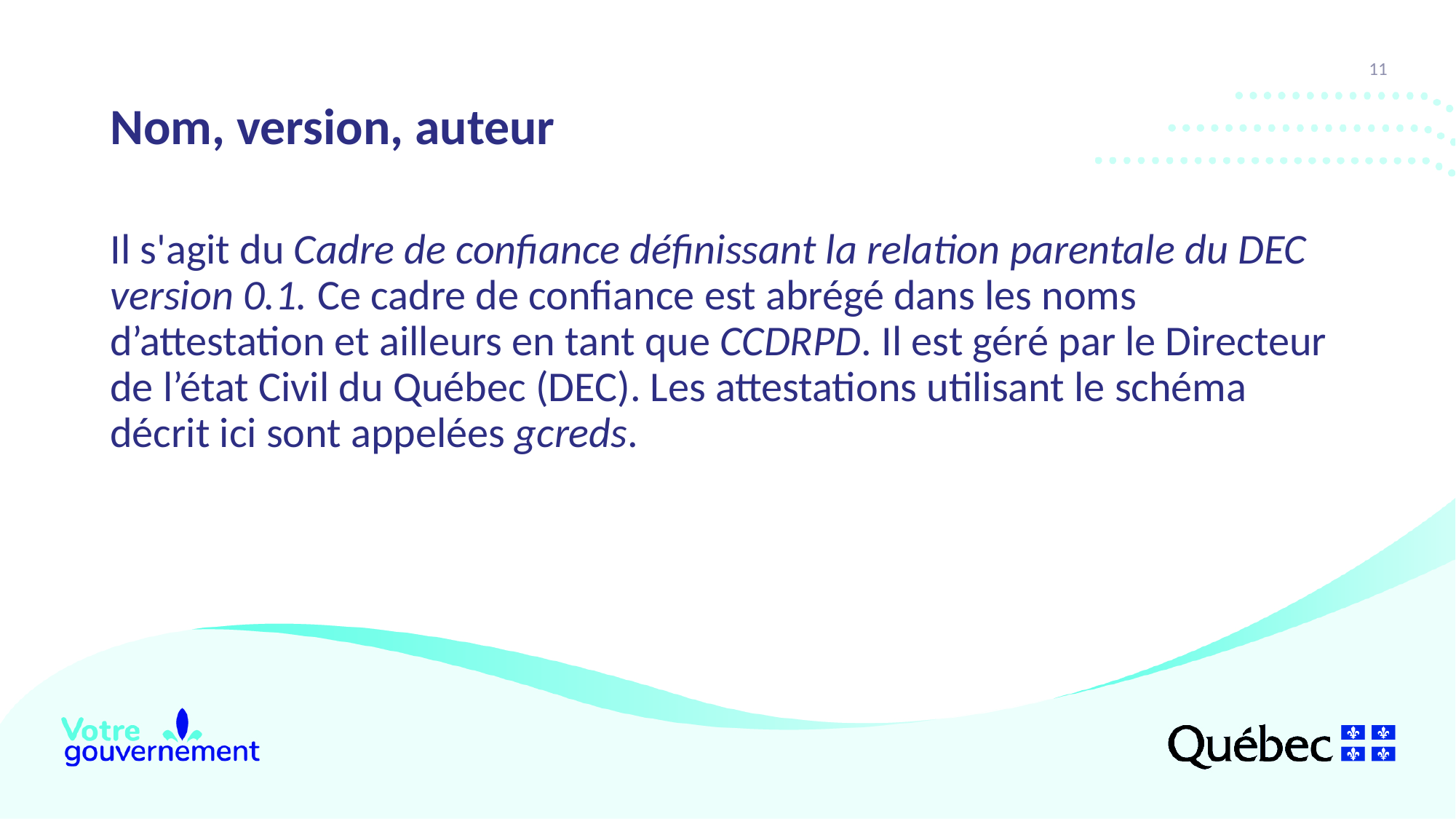

11
# Nom, version, auteur
Il s'agit du Cadre de confiance définissant la relation parentale du DEC version 0.1. Ce cadre de confiance est abrégé dans les noms d’attestation et ailleurs en tant que CCDRPD. Il est géré par le Directeur de l’état Civil du Québec (DEC). Les attestations utilisant le schéma décrit ici sont appelées gcreds.